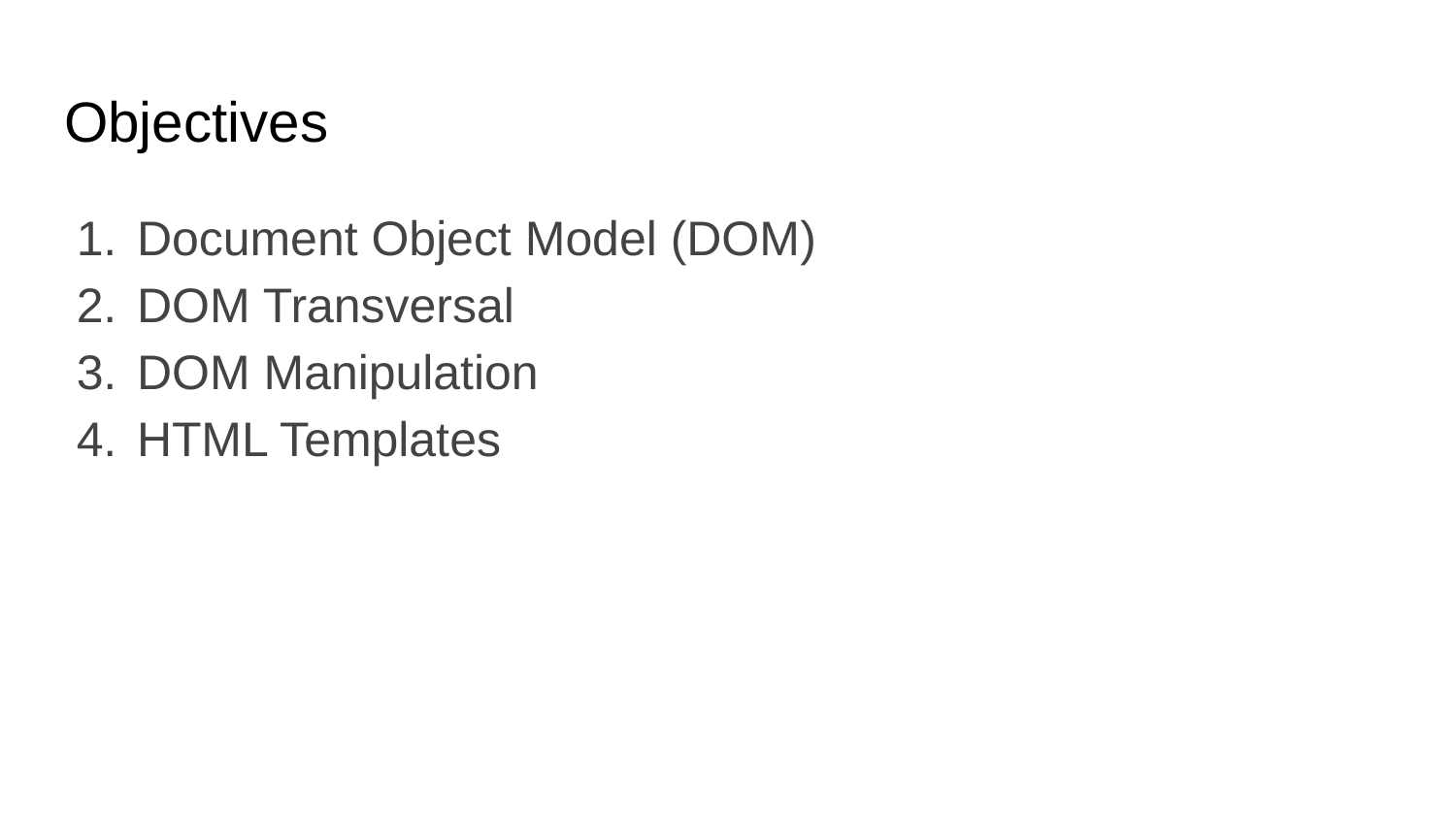

# Objectives
Document Object Model (DOM)
DOM Transversal
DOM Manipulation
HTML Templates